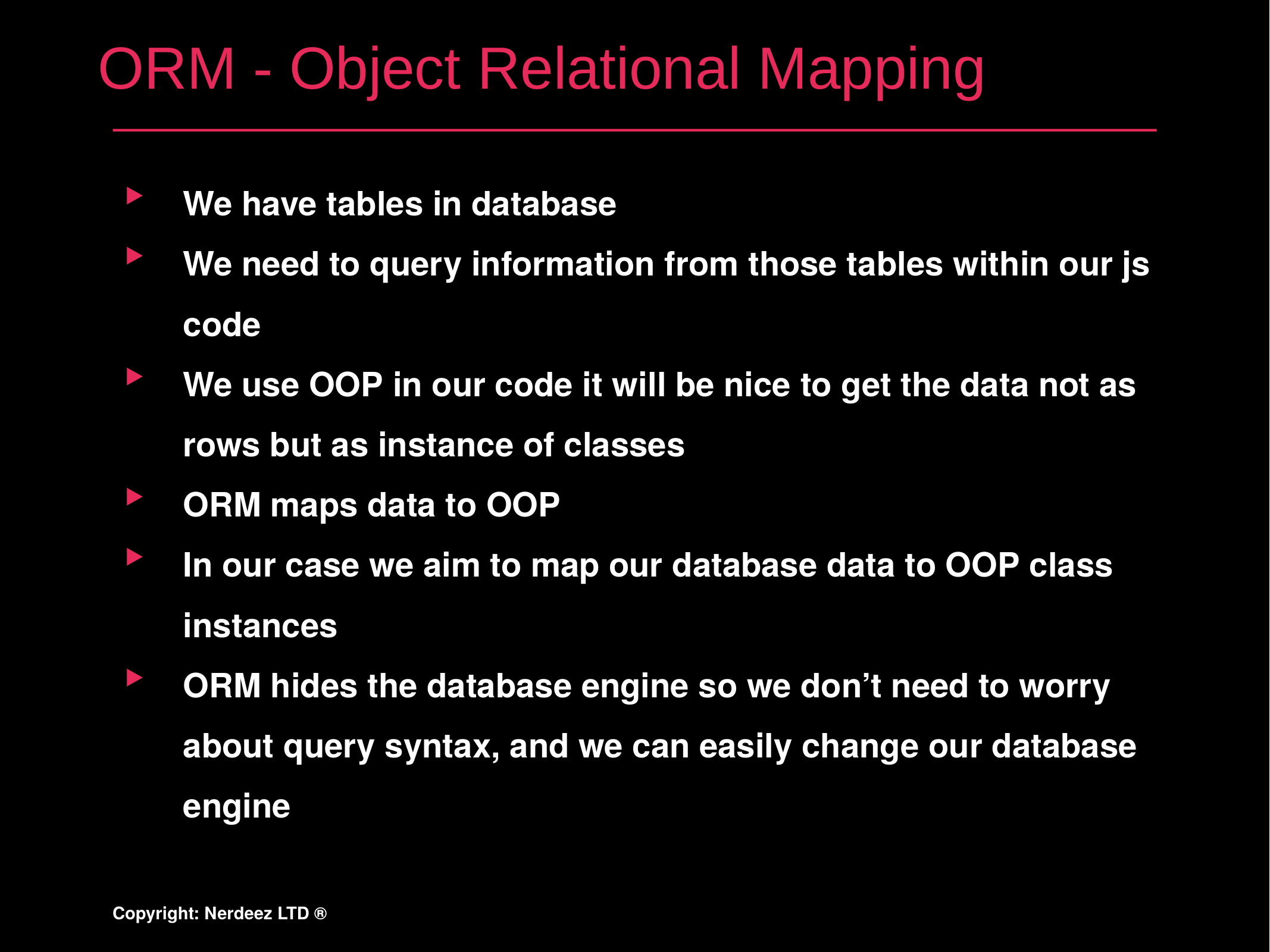

# ORM - Object Relational Mapping

We have tables in database
We need to query information from those tables within our js code
We use OOP in our code it will be nice to get the data not as rows but as instance of classes
ORM maps data to OOP
In our case we aim to map our database data to OOP class instances
ORM hides the database engine so we don’t need to worry about query syntax, and we can easily change our database engine

Copyright: Nerdeez LTD ®